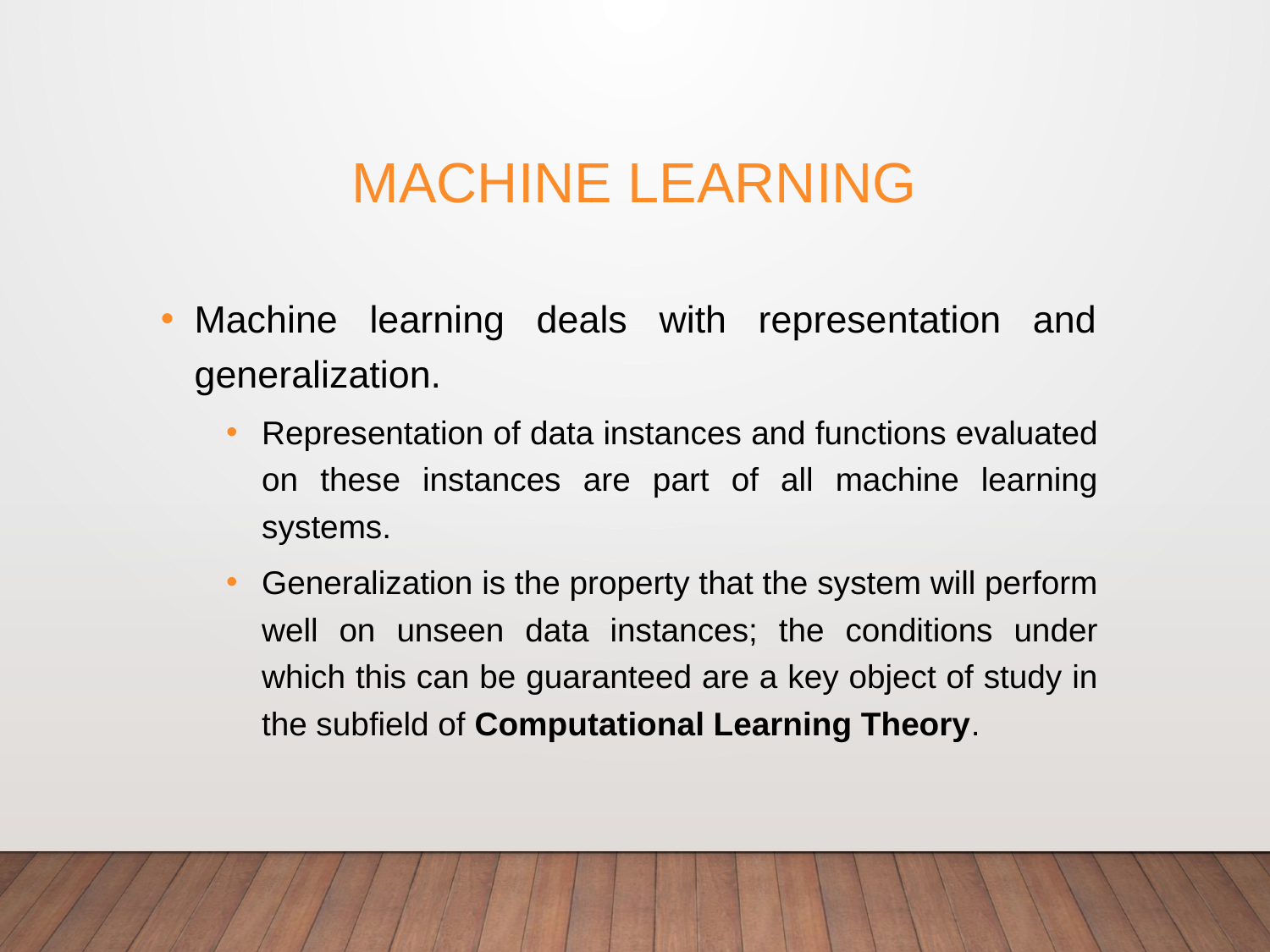

# Machine learning
Machine learning deals with representation and generalization.
Representation of data instances and functions evaluated on these instances are part of all machine learning systems.
Generalization is the property that the system will perform well on unseen data instances; the conditions under which this can be guaranteed are a key object of study in the subfield of Computational Learning Theory.